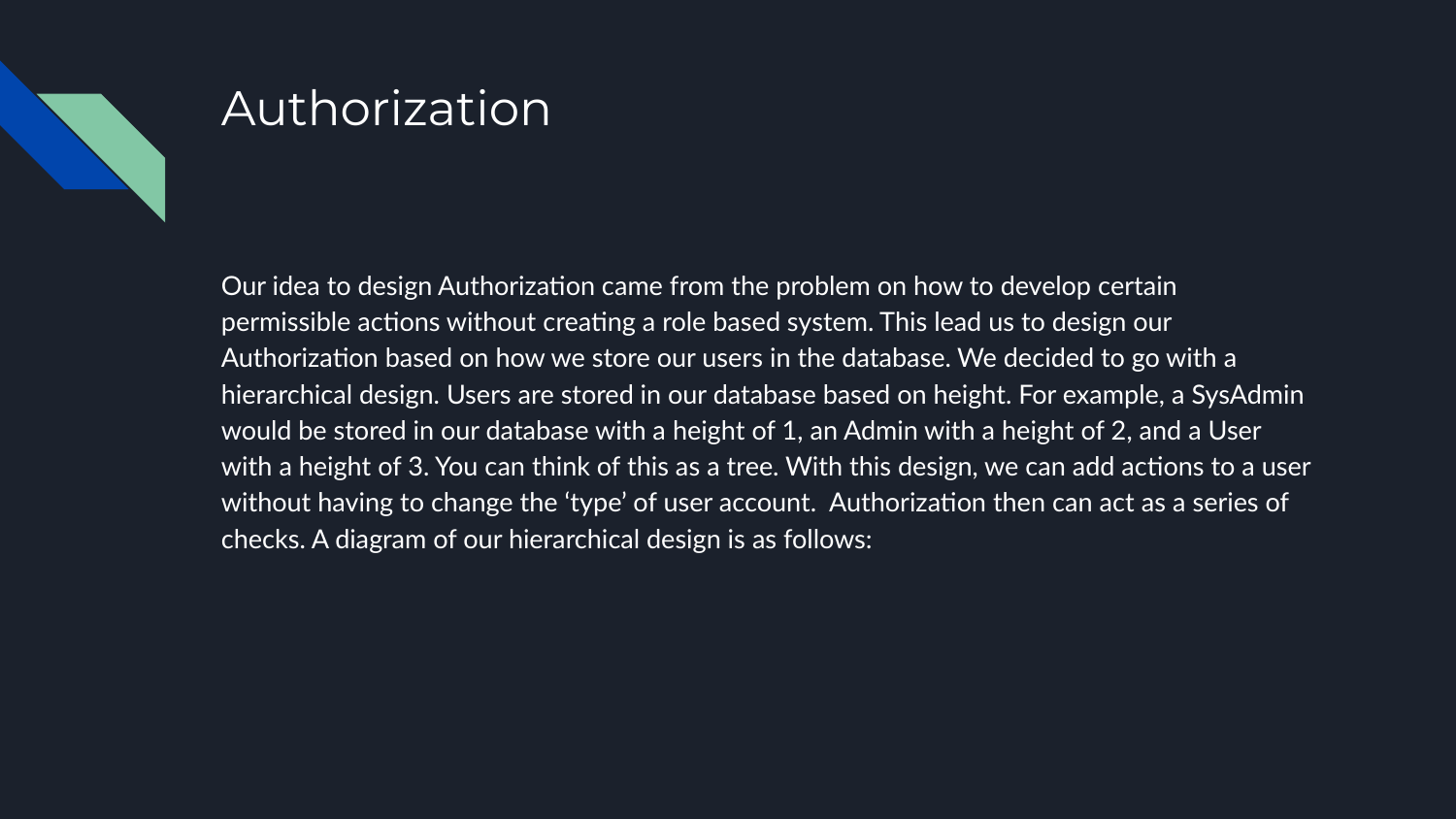

# Authorization
Our idea to design Authorization came from the problem on how to develop certain permissible actions without creating a role based system. This lead us to design our Authorization based on how we store our users in the database. We decided to go with a hierarchical design. Users are stored in our database based on height. For example, a SysAdmin would be stored in our database with a height of 1, an Admin with a height of 2, and a User with a height of 3. You can think of this as a tree. With this design, we can add actions to a user without having to change the ‘type’ of user account.  Authorization then can act as a series of checks. A diagram of our hierarchical design is as follows: